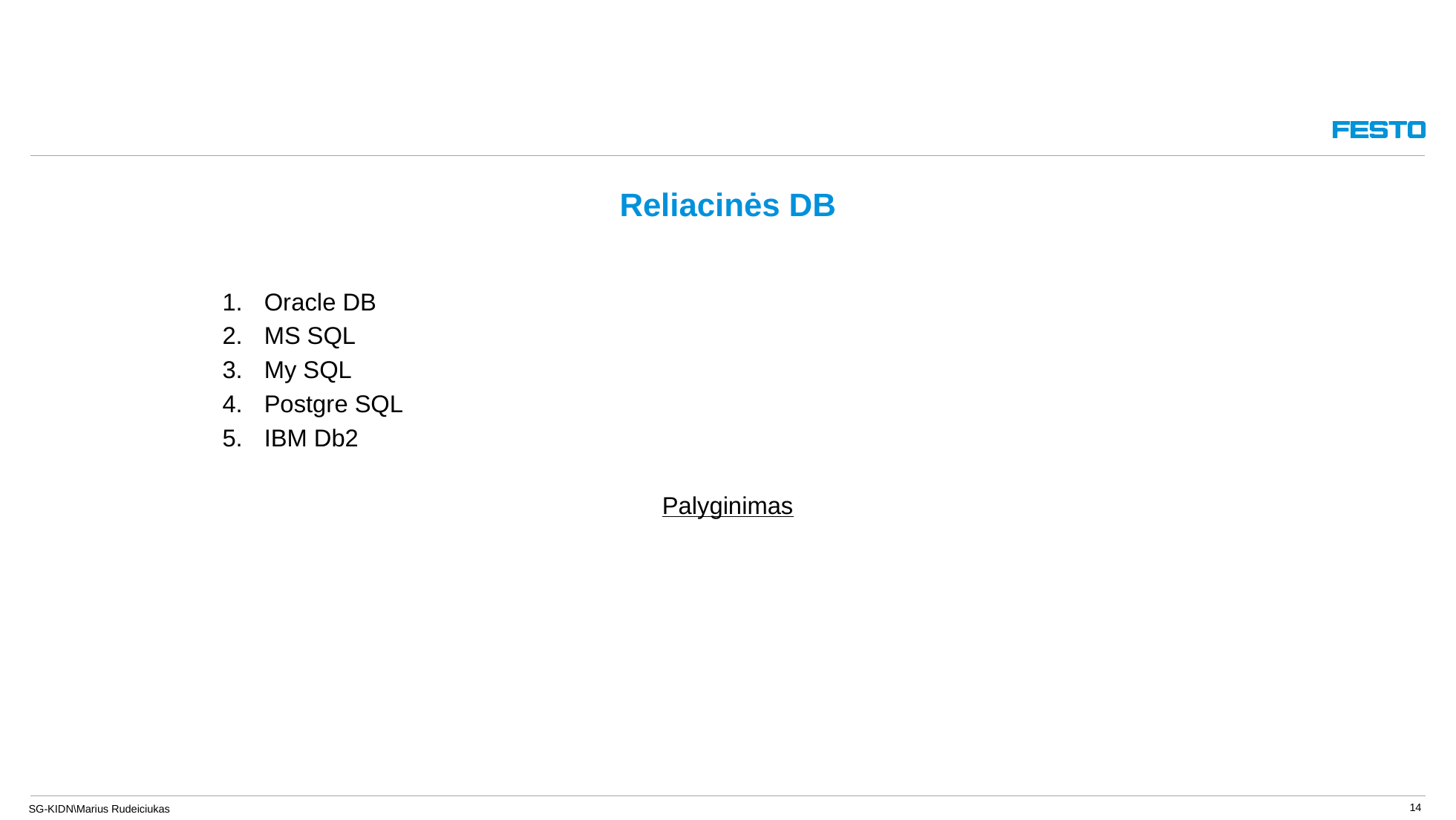

14
# Reliacinės DB

Oracle DB
MS SQL
My SQL
Postgre SQL
IBM Db2

Palyginimas